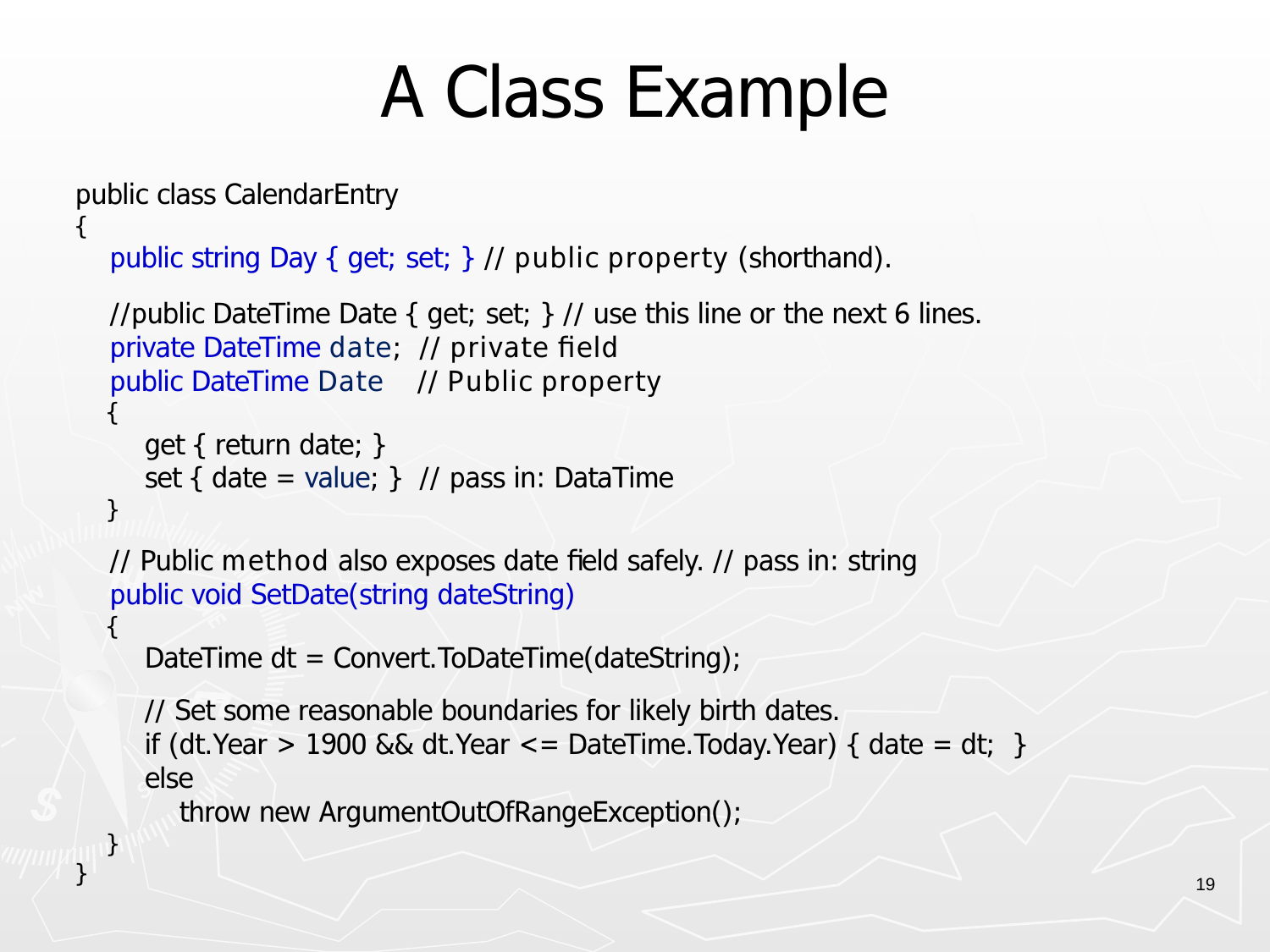

# A Class Example
public class CalendarEntry
{
    public string Day { get; set; } // public property (shorthand).

    //public DateTime Date { get; set; } // use this line or the next 6 lines.
    private DateTime date;  // private field
    public DateTime Date    // Public property
    {
        get { return date; }
        set { date = value; }  // pass in: DataTime
    }
    // Public method also exposes date field safely. // pass in: string
    public void SetDate(string dateString)
    {
        DateTime dt = Convert.ToDateTime(dateString);
        // Set some reasonable boundaries for likely birth dates.
        if (dt.Year > 1900 && dt.Year <= DateTime.Today.Year) { date = dt;  }
        else
            throw new ArgumentOutOfRangeException();
    }
}
19